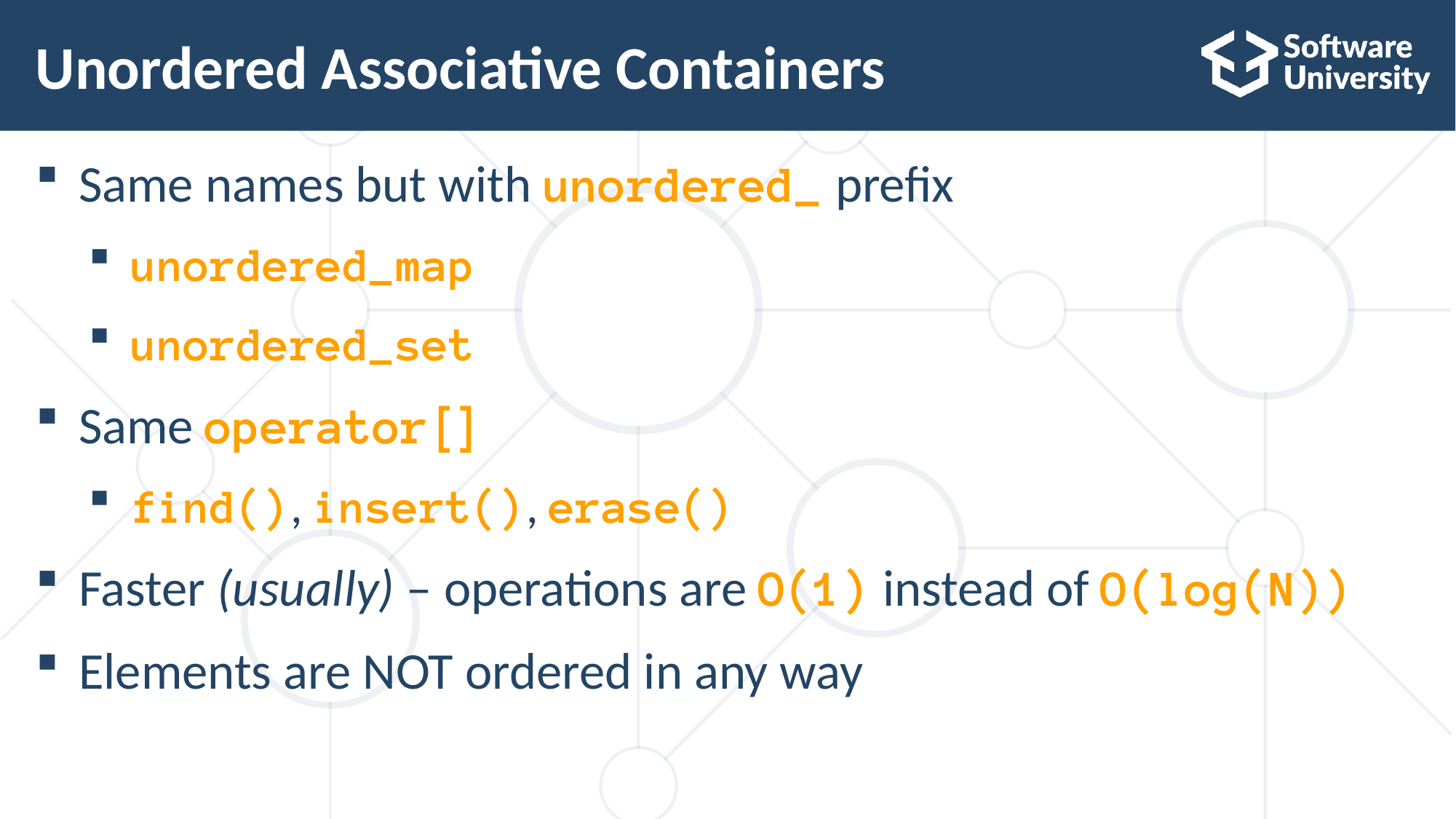

# Unordered Associative Containers
Same names but with unordered_ prefix
unordered_map
unordered_set
Same operator[]
find(), insert(), erase()
Faster (usually) – operations are O(1) instead of O(log(N))
Elements are NOT ordered in any way